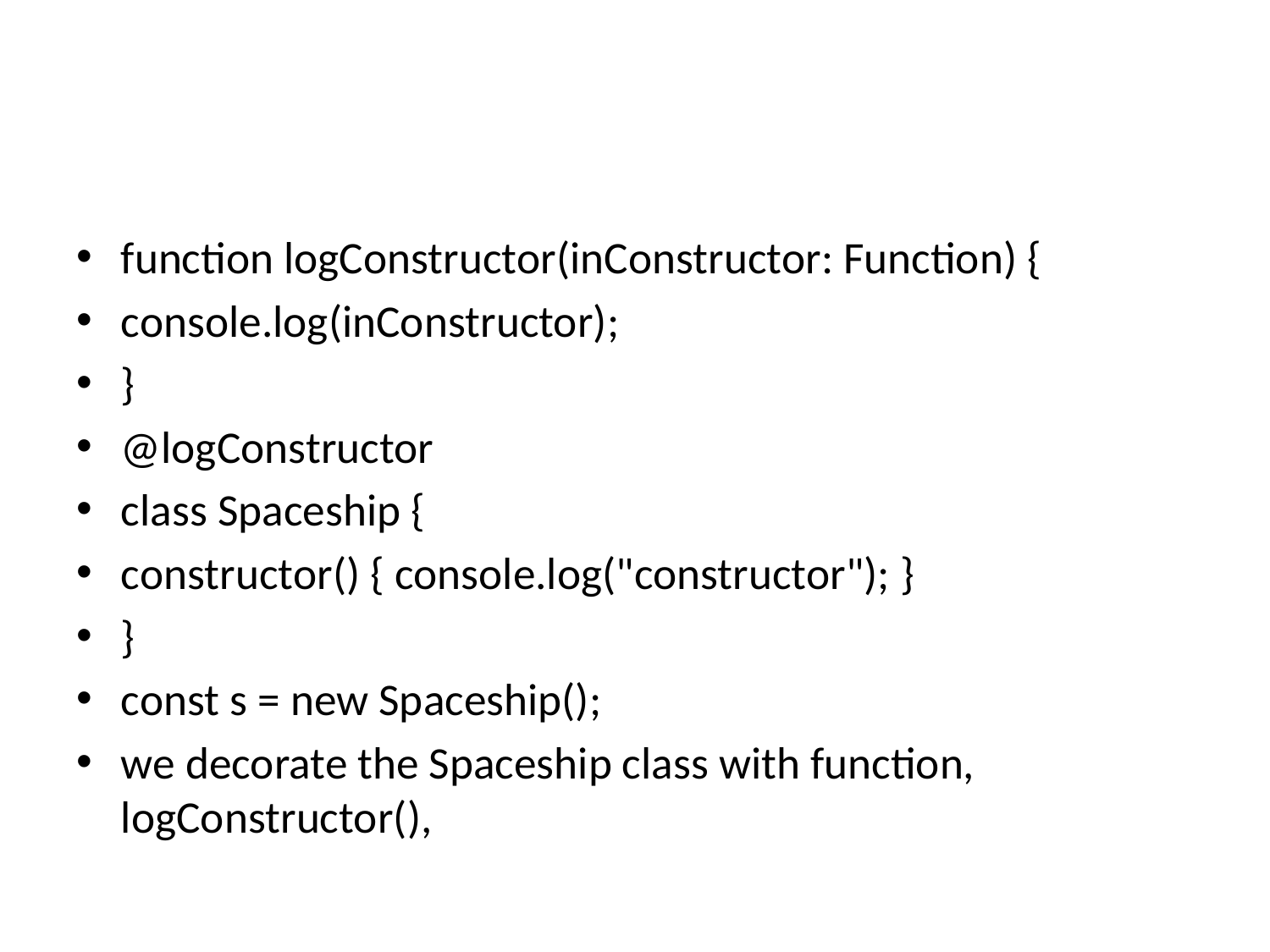

#
function logConstructor(inConstructor: Function) {
console.log(inConstructor);
}
@logConstructor
class Spaceship {
constructor() { console.log("constructor"); }
}
const s = new Spaceship();
we decorate the Spaceship class with function, logConstructor(),